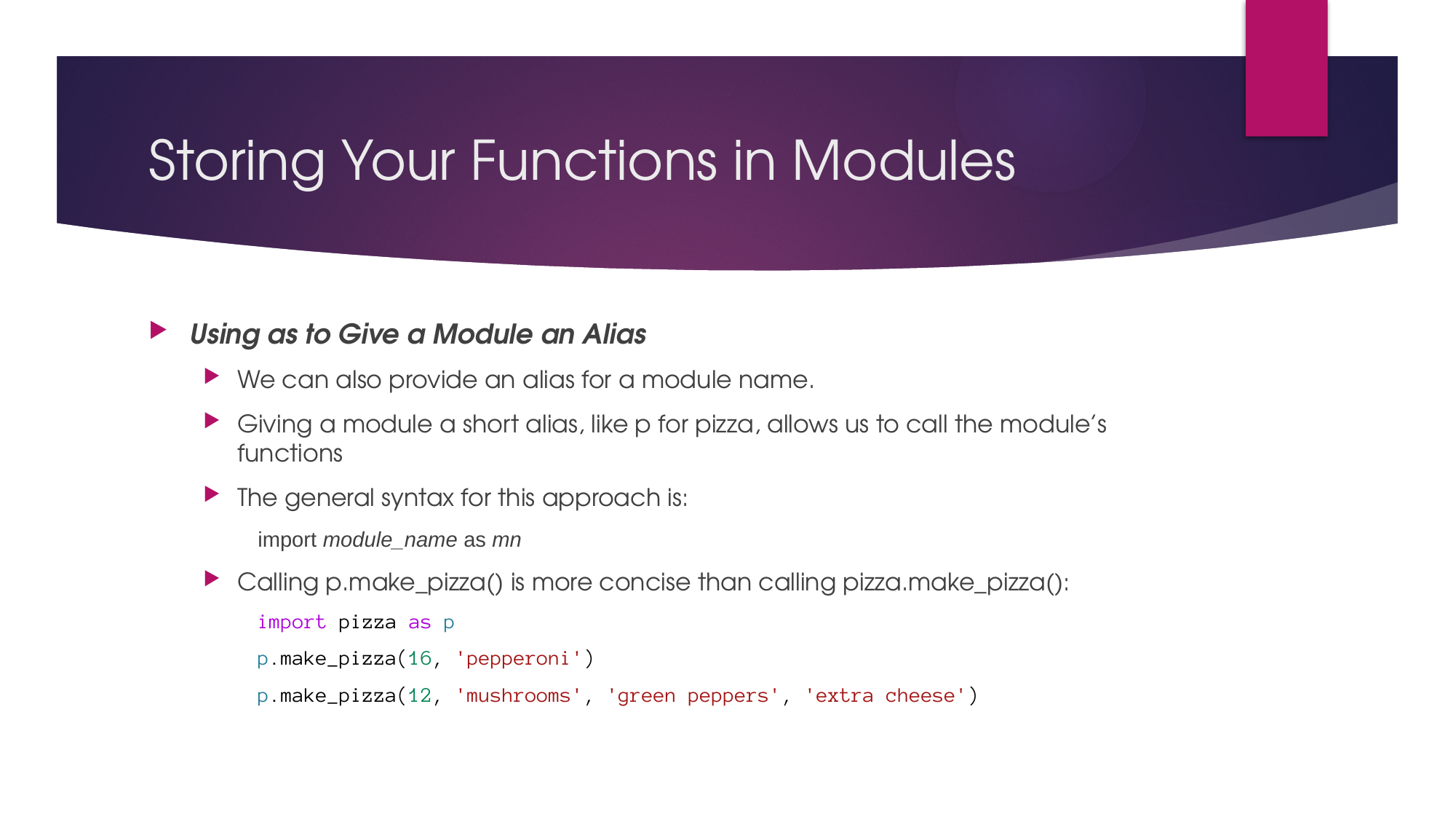

# Storing Your Functions in Modules
Using as to Give a Module an Alias
We can also provide an alias for a module name.
Giving a module a short alias, like p for pizza, allows us to call the module’s functions
The general syntax for this approach is:
import module_name as mn
Calling p.make_pizza() is more concise than calling pizza.make_pizza():
import pizza as p
p.make_pizza(16, 'pepperoni')
p.make_pizza(12, 'mushrooms', 'green peppers', 'extra cheese')